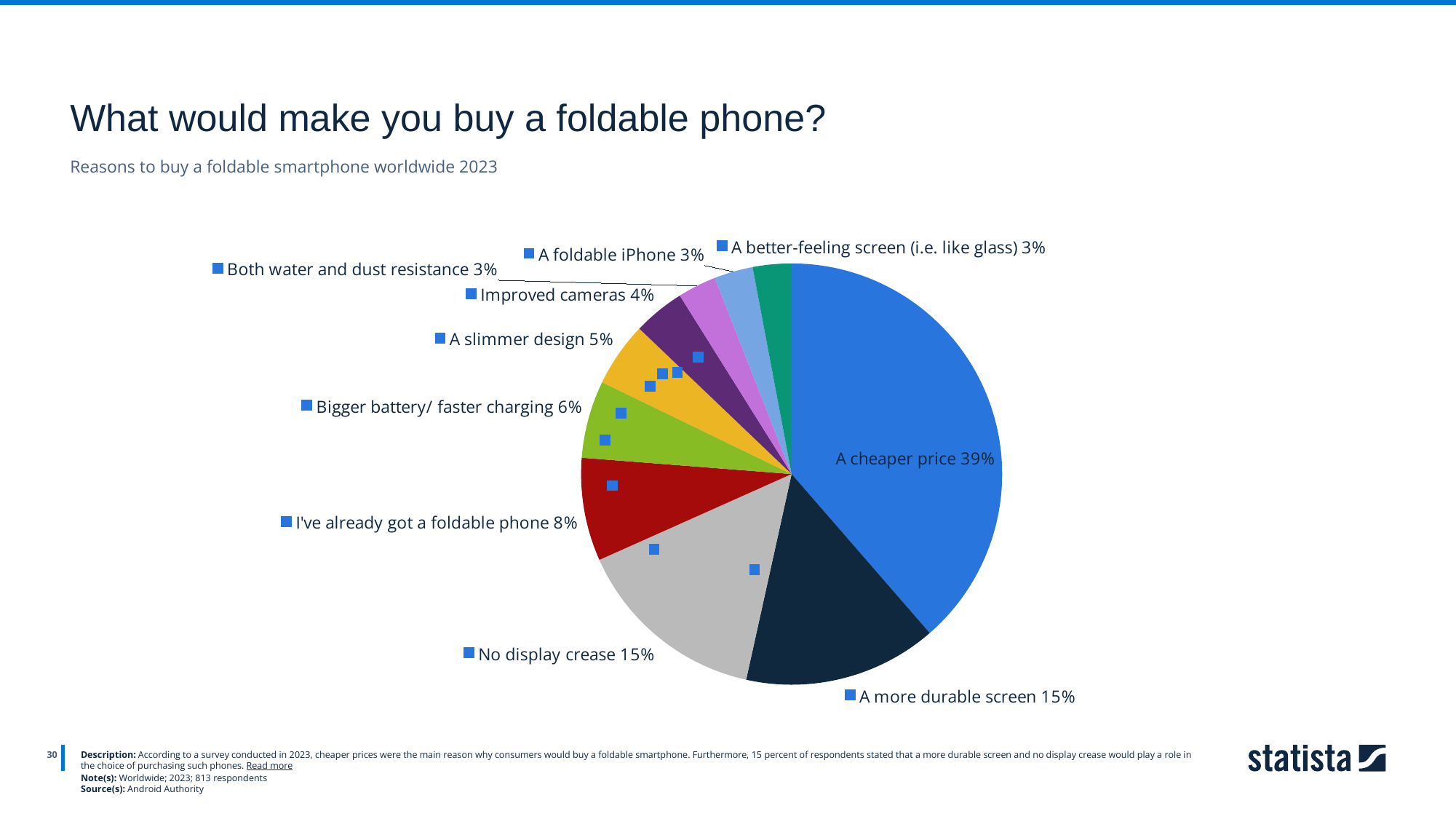

What would make you buy a foldable phone?
Reasons to buy a foldable smartphone worldwide 2023

### Chart

| Category | Column1 |
|---|---|
| A cheaper price | 0.39 |
| A more durable screen | 0.15 |
| No display crease | 0.15 |
| I've already got a foldable phone | 0.08 |
| Bigger battery/ faster charging | 0.06 |
| A slimmer design | 0.05 |
| Improved cameras | 0.04 |
| Both water and dust resistance | 0.03 |
| A foldable iPhone | 0.03 |
| A better-feeling screen (i.e. like glass) | 0.03 |
30
Description: According to a survey conducted in 2023, cheaper prices were the main reason why consumers would buy a foldable smartphone. Furthermore, 15 percent of respondents stated that a more durable screen and no display crease would play a role in the choice of purchasing such phones. Read more
Note(s): Worldwide; 2023; 813 respondents
Source(s): Android Authority